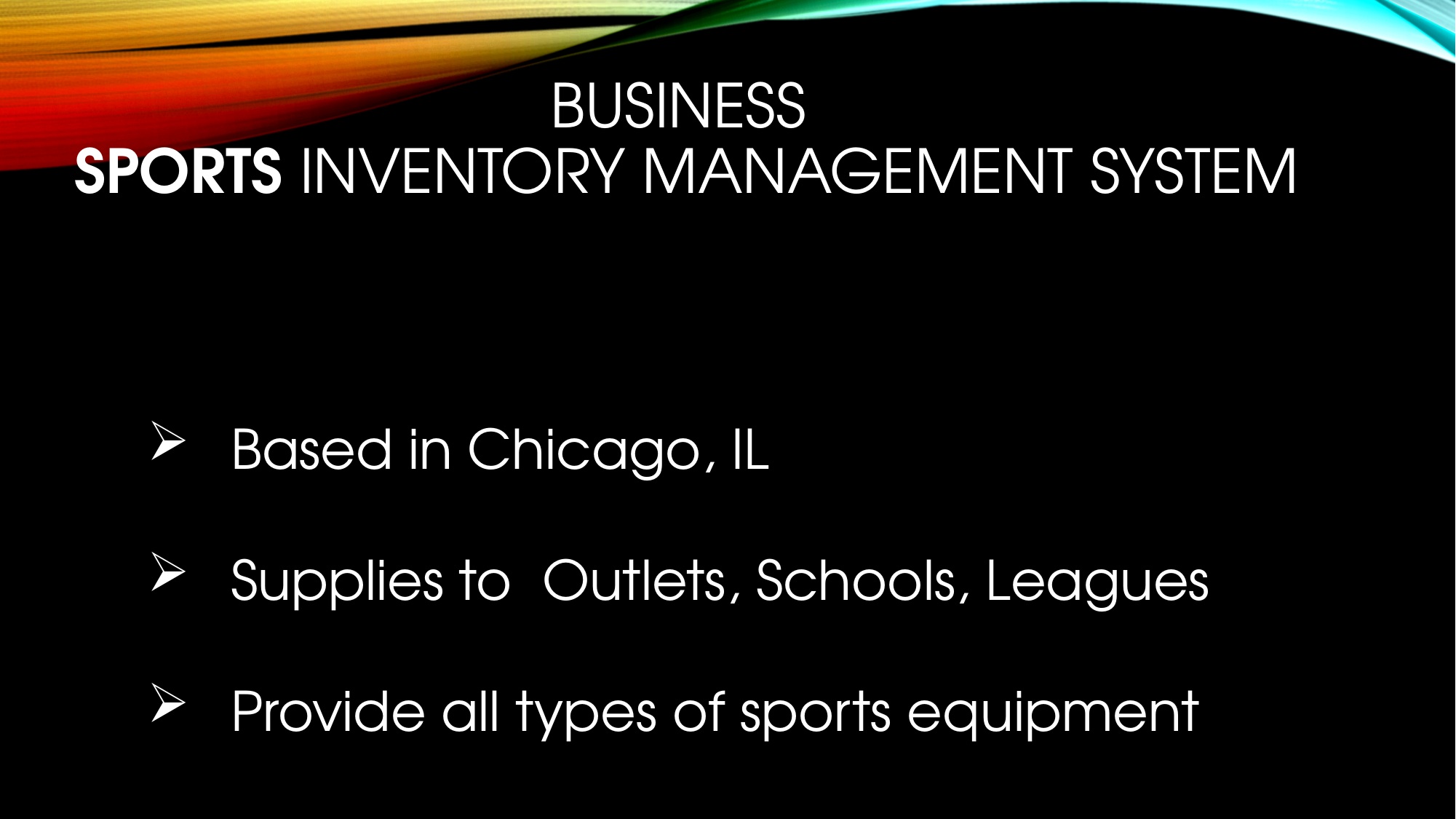

# Business SPORTS Inventory management system

 Based in Chicago, IL

 Supplies to  Outlets, Schools, Leagues

 Provide all types of sports equipment